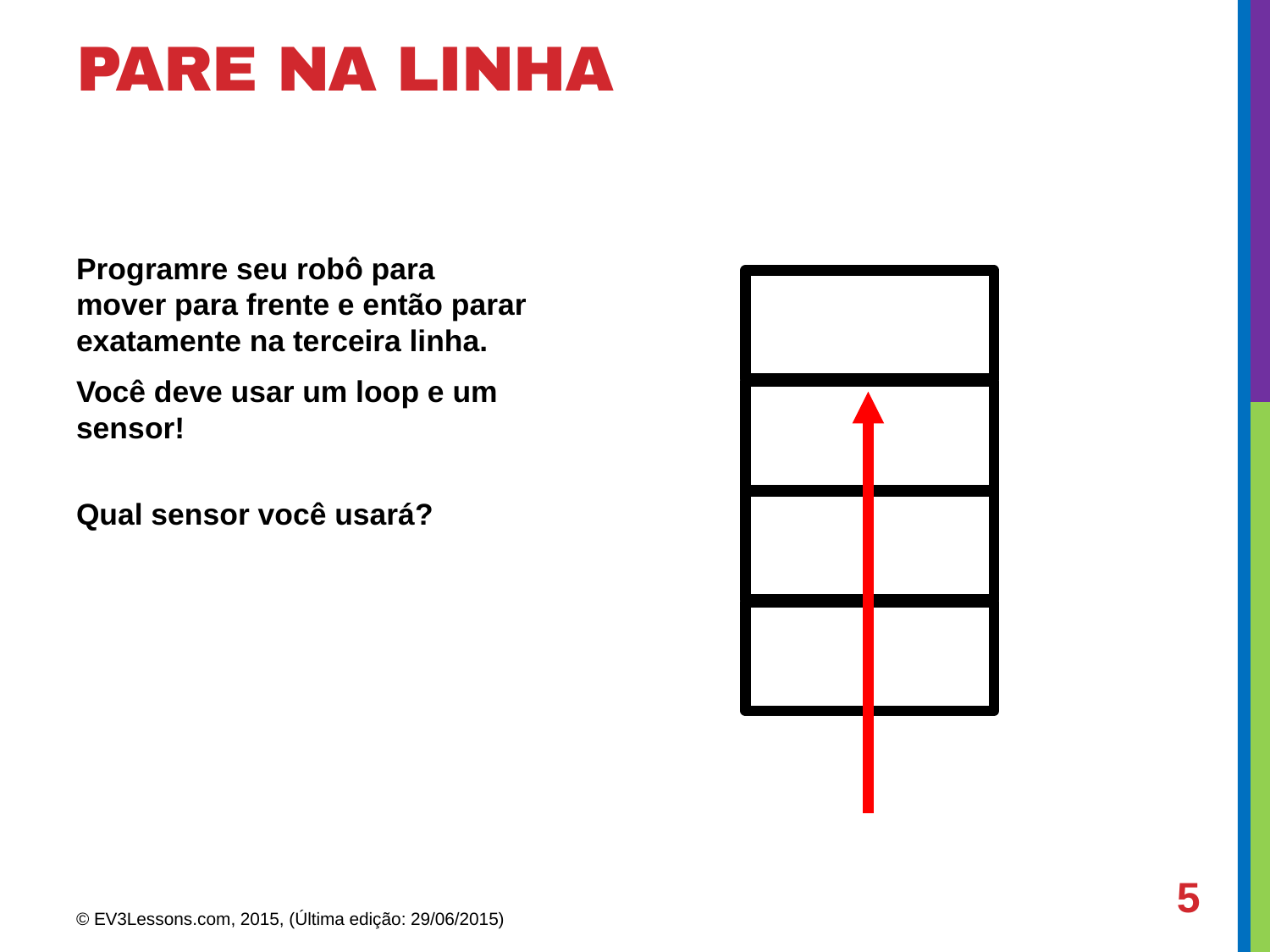

# Pare na linha
Programre seu robô para mover para frente e então parar exatamente na terceira linha.
Você deve usar um loop e um sensor!
Qual sensor você usará?

5
© EV3Lessons.com, 2015, (Última edição: 29/06/2015)